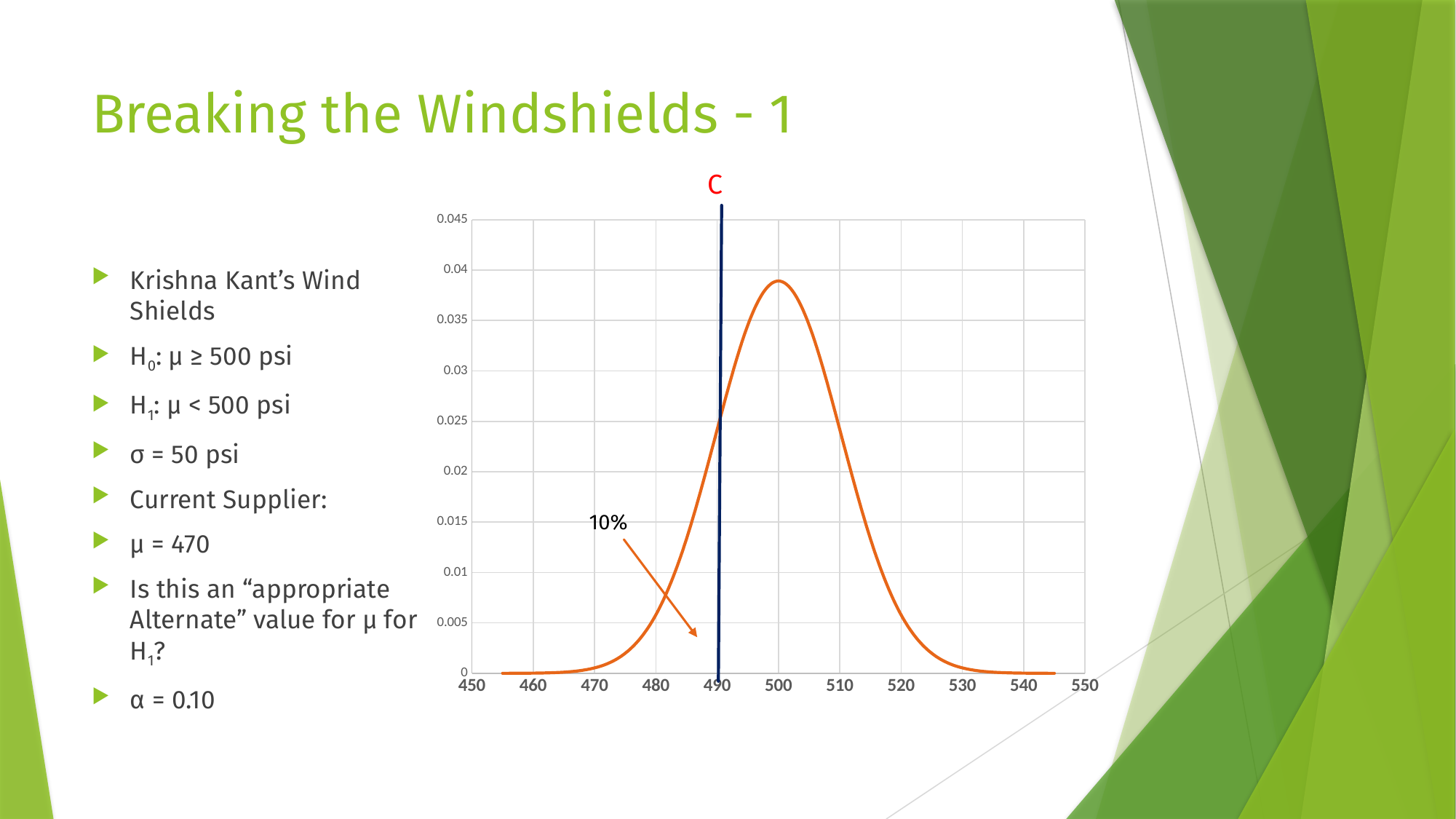

# Breaking the Windshields - 1
C

### Chart

| Category |  |
|---|---|
Krishna Kant’s Wind Shields
H0: µ ≥ 500 psi
H1: µ < 500 psi
σ = 50 psi
Current Supplier:
µ = 470
Is this an “appropriate Alternate” value for µ for H1?
α = 0.10
10%